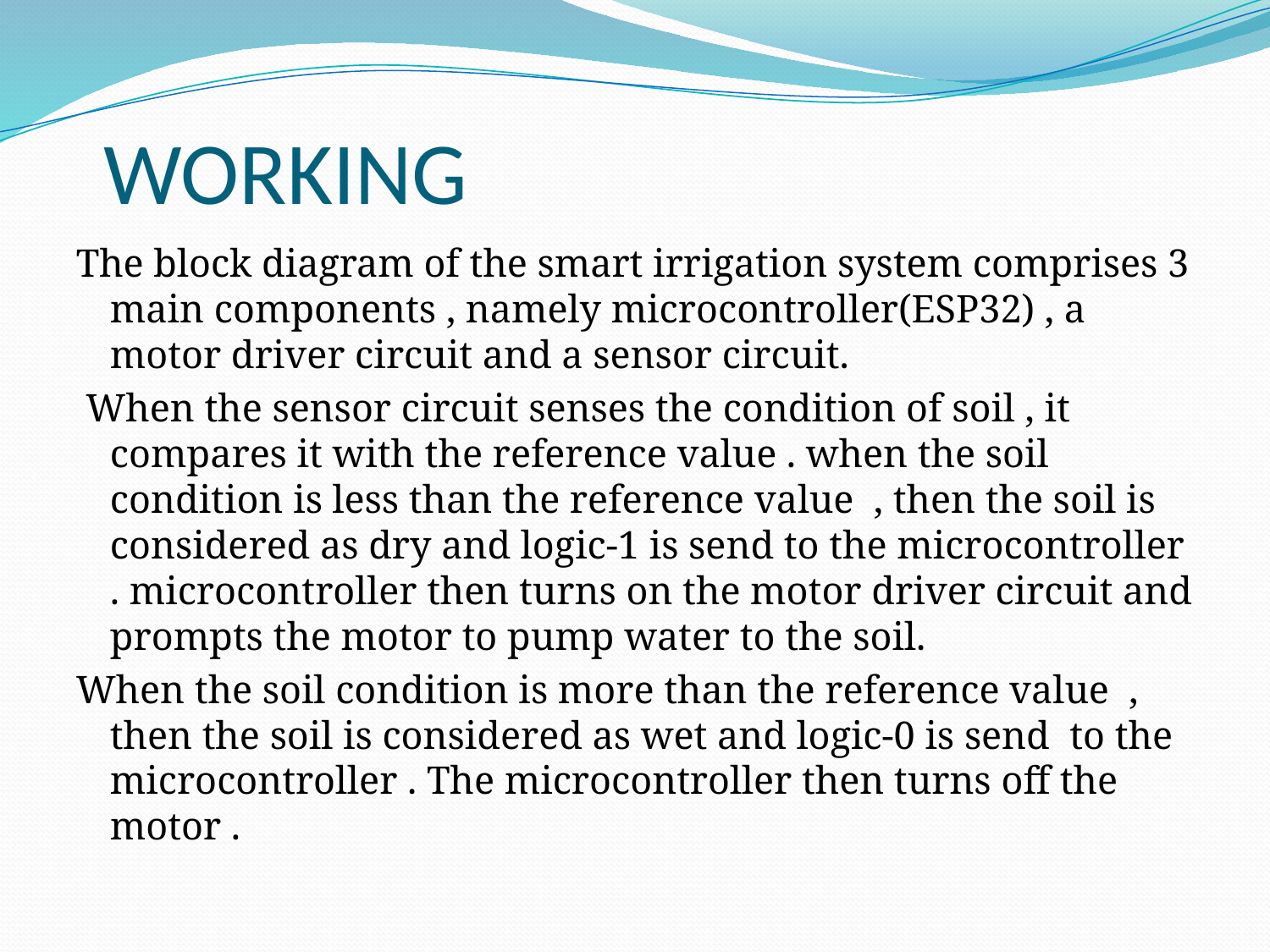

# WORKING
The block diagram of the smart irrigation system comprises 3 main components , namely microcontroller(ESP32) , a motor driver circuit and a sensor circuit.
 When the sensor circuit senses the condition of soil , it compares it with the reference value . when the soil condition is less than the reference value  , then the soil is considered as dry and logic-1 is send to the microcontroller . microcontroller then turns on the motor driver circuit and prompts the motor to pump water to the soil.
When the soil condition is more than the reference value  , then the soil is considered as wet and logic-0 is send  to the microcontroller . The microcontroller then turns off the motor .